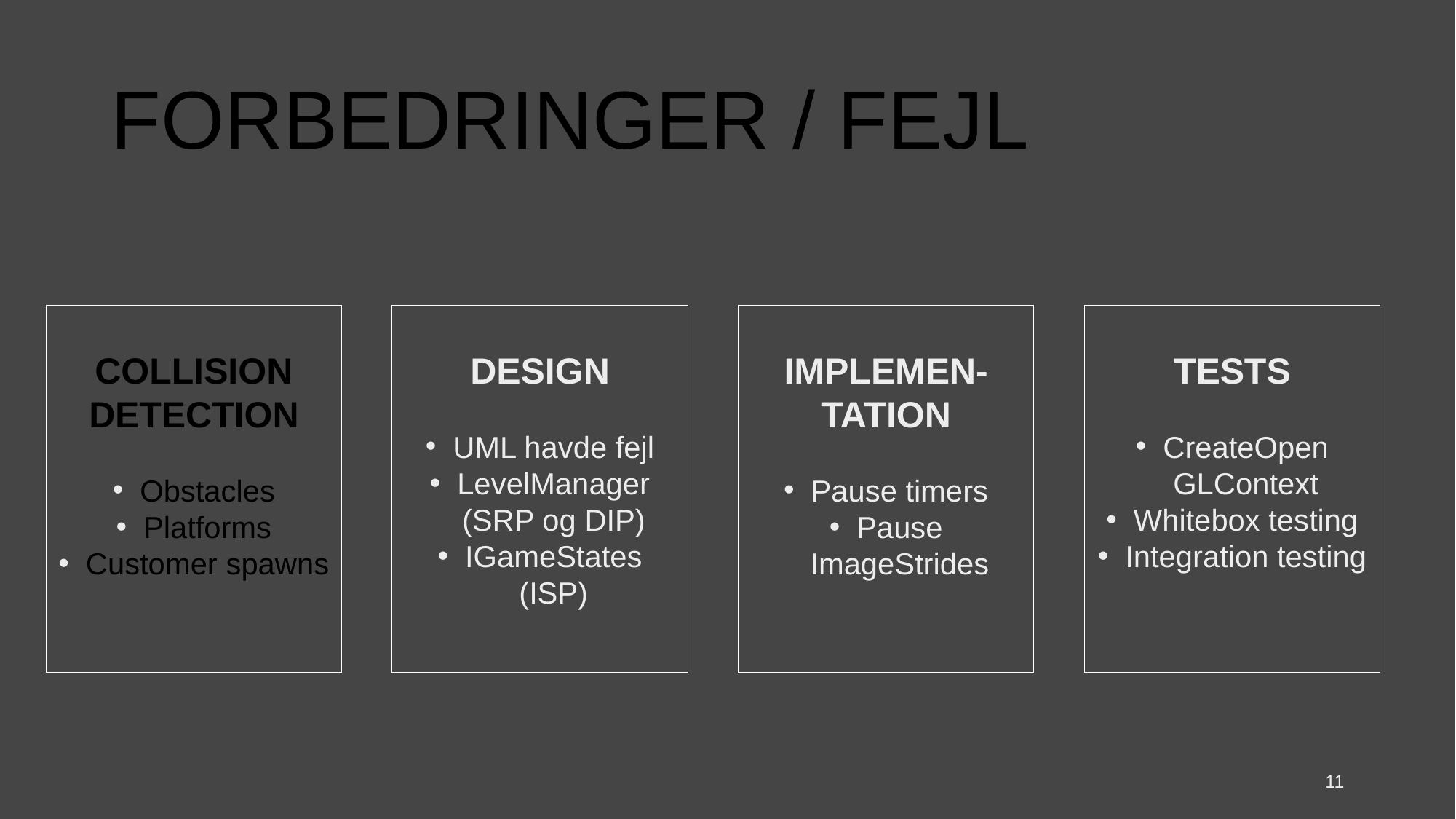

# FORBEDRINGER / FEJL
DESIGN

UML havde fejl
LevelManager
(SRP og DIP)
IGameStates (ISP)
COLLISION
DETECTION

Obstacles
Platforms
Customer spawns
IMPLEMEN-
TATION

Pause timers
Pause ImageStrides

TESTS

CreateOpen
GLContext
Whitebox testing
Integration testing

11